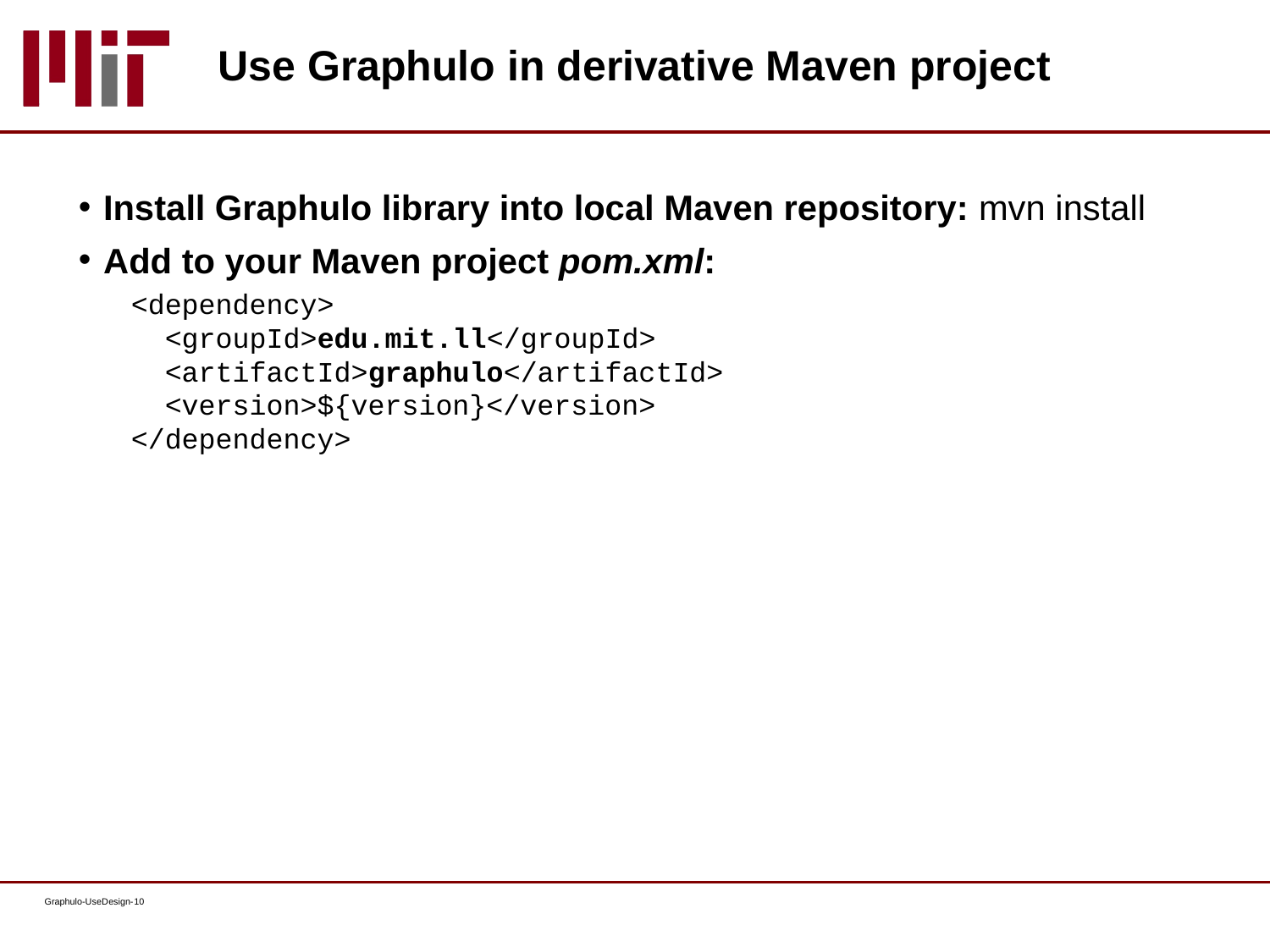

# Use Graphulo in derivative Maven project
Install Graphulo library into local Maven repository: mvn install
Add to your Maven project pom.xml:
<dependency>
  <groupId>edu.mit.ll</groupId>
  <artifactId>graphulo</artifactId>
  <version>${version}</version>
</dependency>